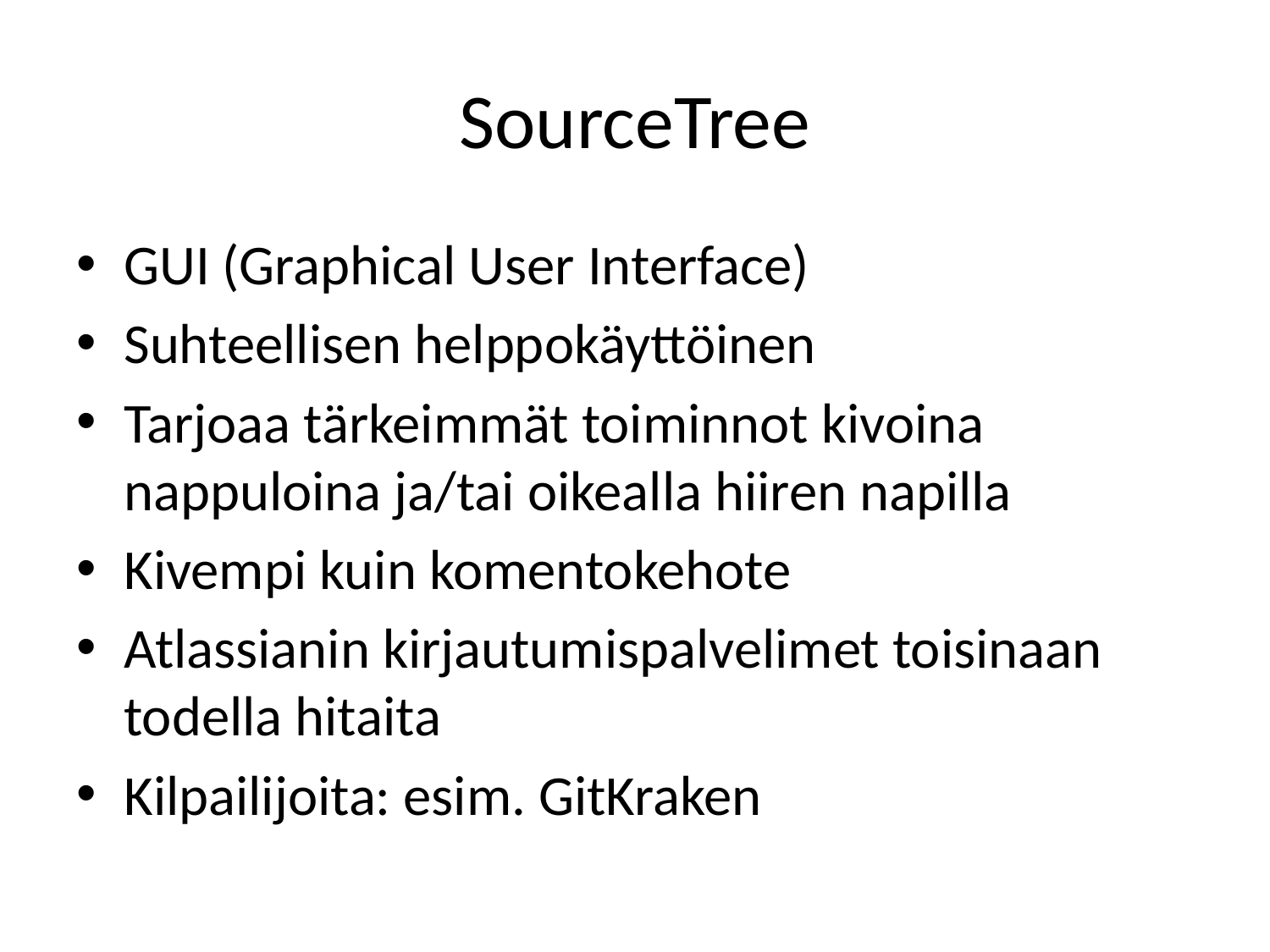

# SourceTree
GUI (Graphical User Interface)
Suhteellisen helppokäyttöinen
Tarjoaa tärkeimmät toiminnot kivoina nappuloina ja/tai oikealla hiiren napilla
Kivempi kuin komentokehote
Atlassianin kirjautumispalvelimet toisinaan todella hitaita
Kilpailijoita: esim. GitKraken